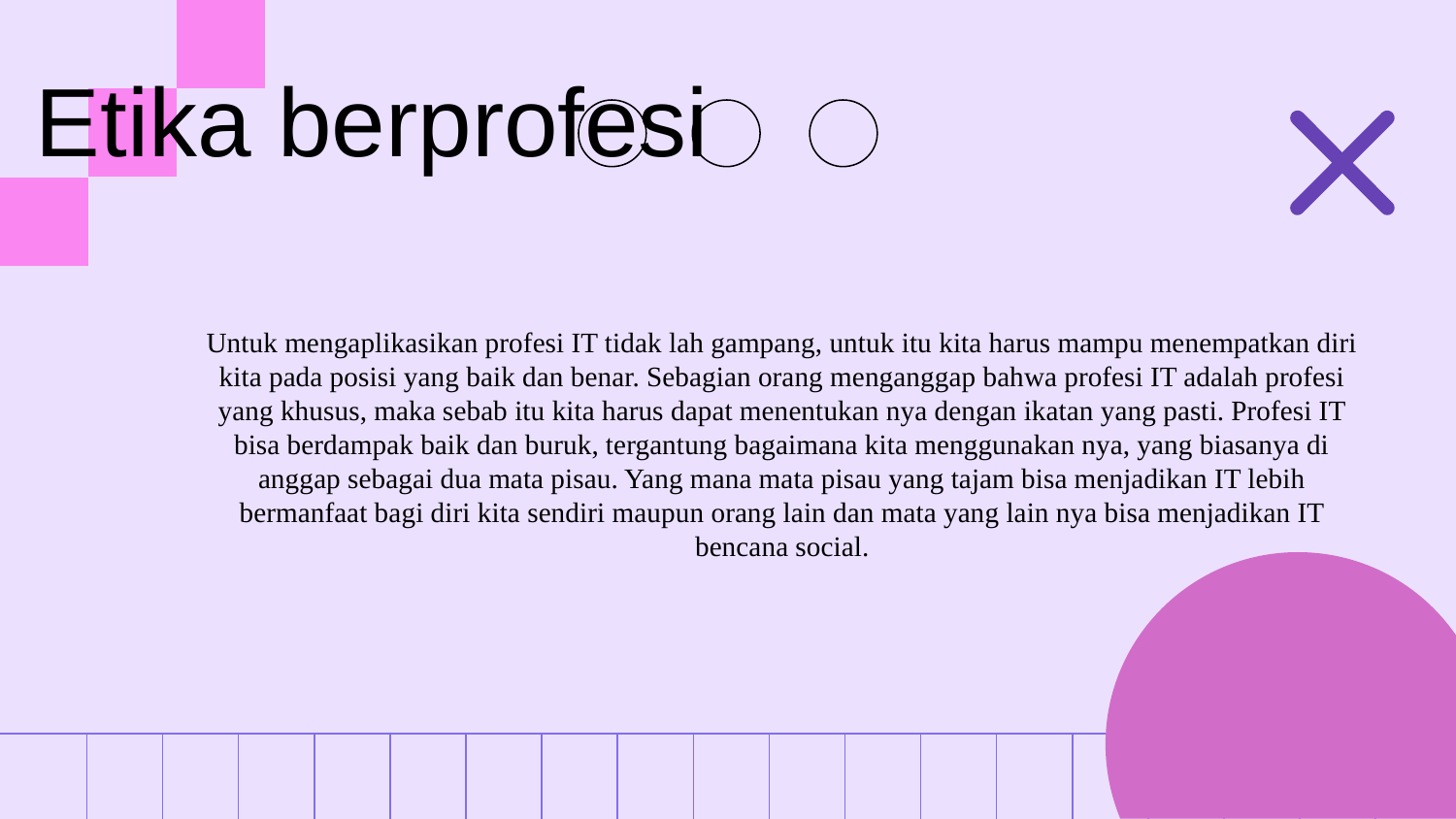

# Etika berprofesi
Untuk mengaplikasikan profesi IT tidak lah gampang, untuk itu kita harus mampu menempatkan diri kita pada posisi yang baik dan benar. Sebagian orang menganggap bahwa profesi IT adalah profesi yang khusus, maka sebab itu kita harus dapat menentukan nya dengan ikatan yang pasti. Profesi IT bisa berdampak baik dan buruk, tergantung bagaimana kita menggunakan nya, yang biasanya di anggap sebagai dua mata pisau. Yang mana mata pisau yang tajam bisa menjadikan IT lebih bermanfaat bagi diri kita sendiri maupun orang lain dan mata yang lain nya bisa menjadikan IT bencana social.